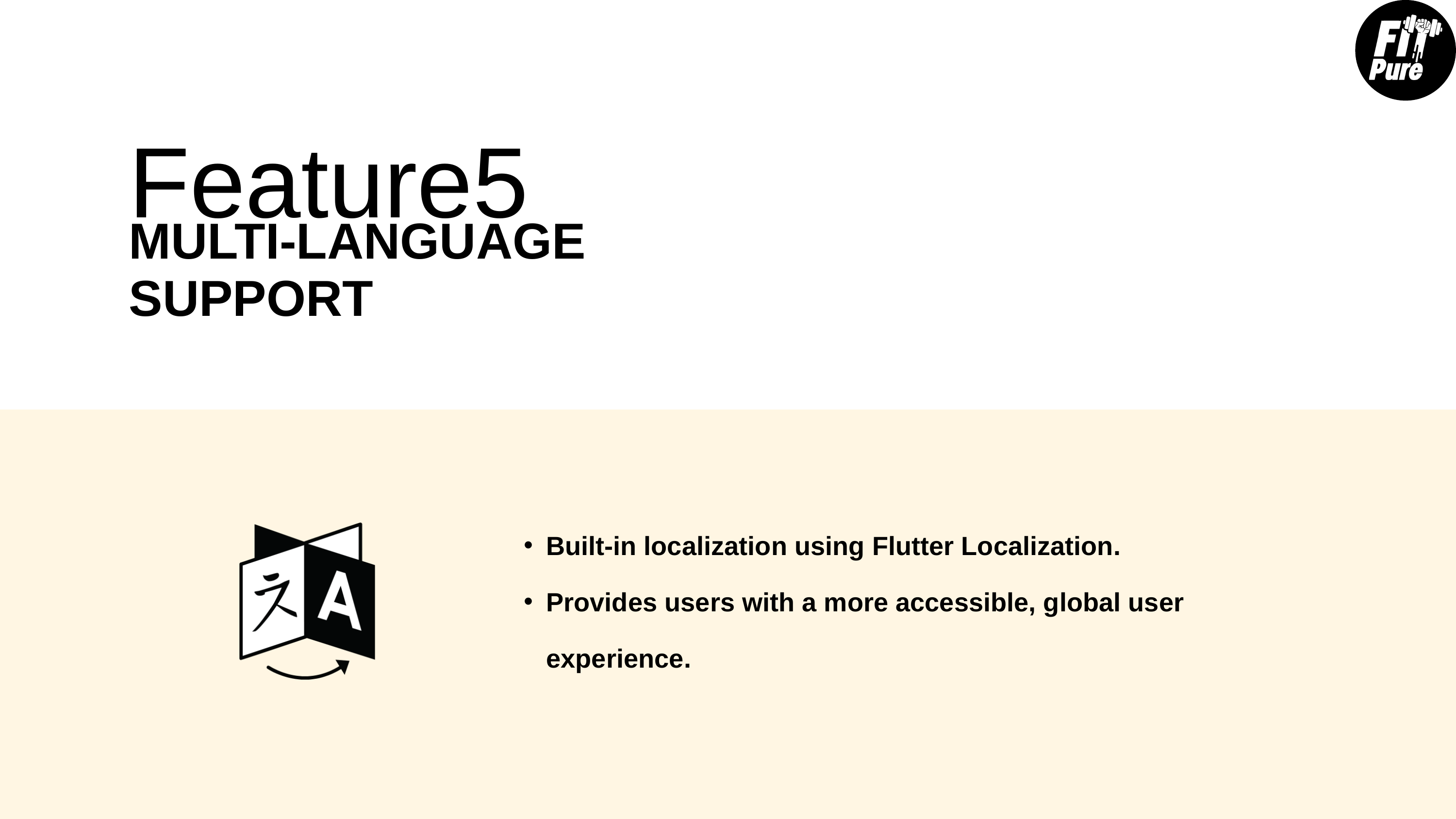

Feature5
MULTI-LANGUAGE SUPPORT

Built-in localization using Flutter Localization.
Provides users with a more accessible, global user experience.